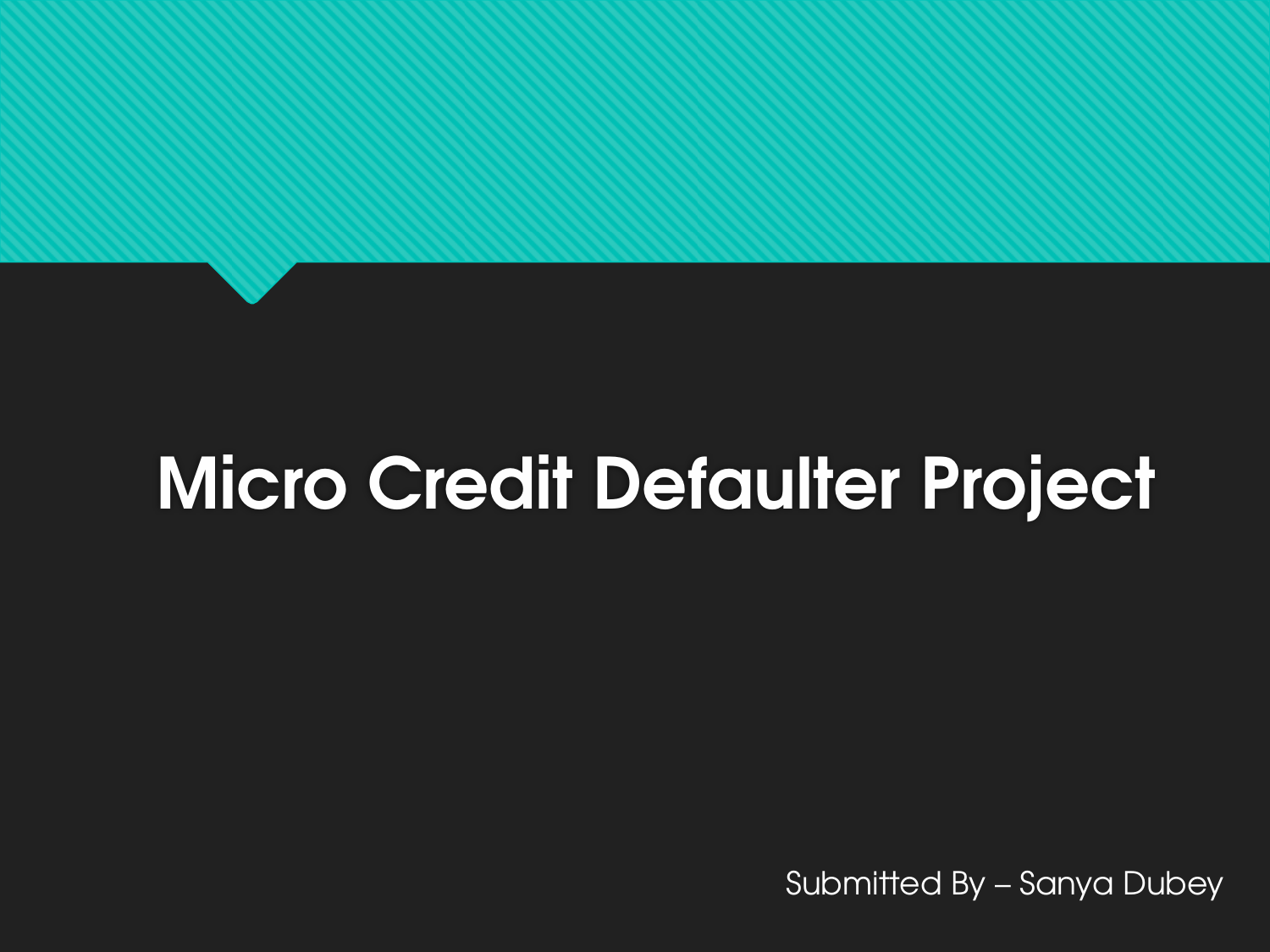

# Micro Credit Defaulter Project
Submitted By – Sanya Dubey